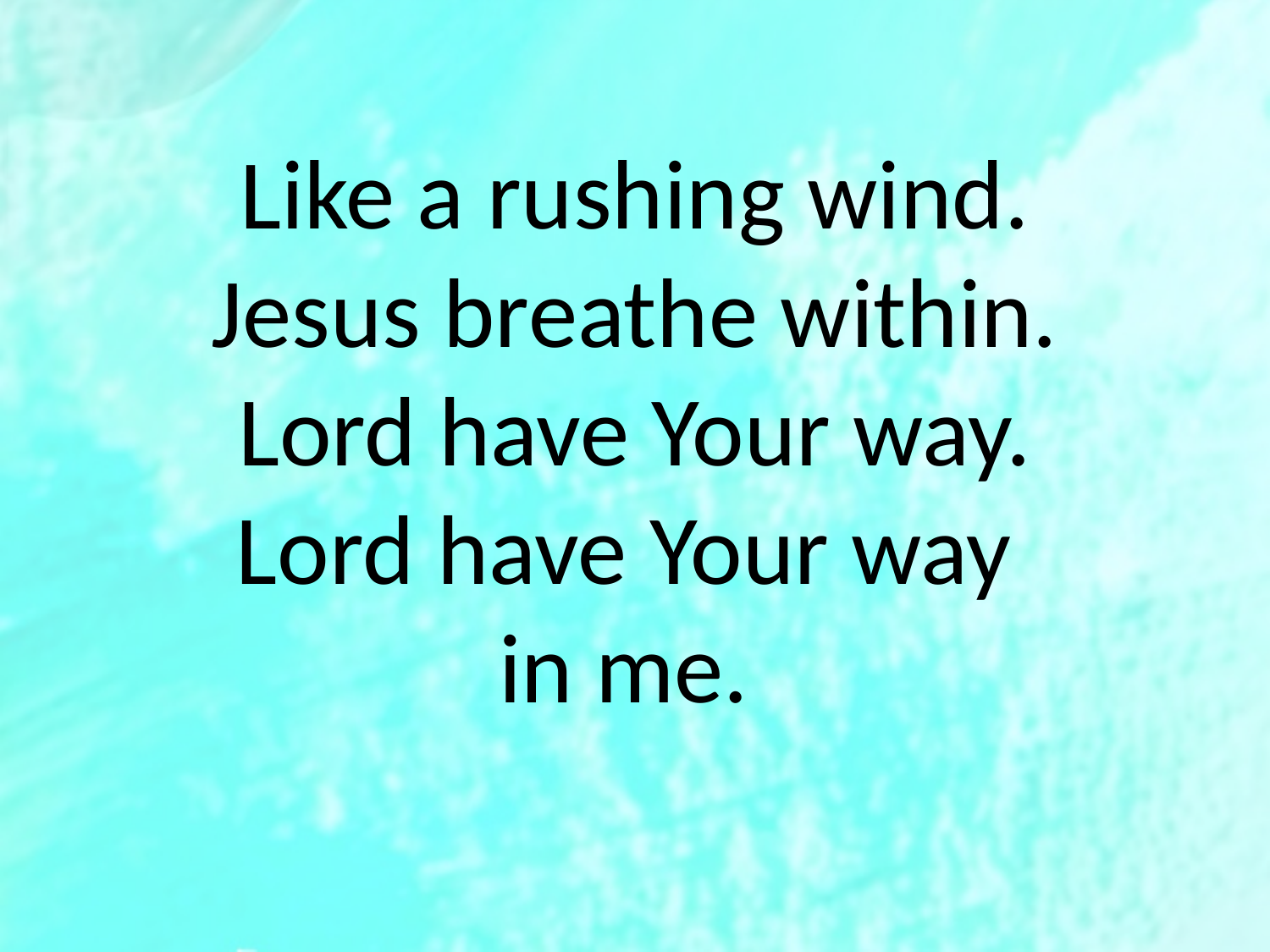

Like a rushing wind. Jesus breathe within. Lord have Your way. Lord have Your way
in me.